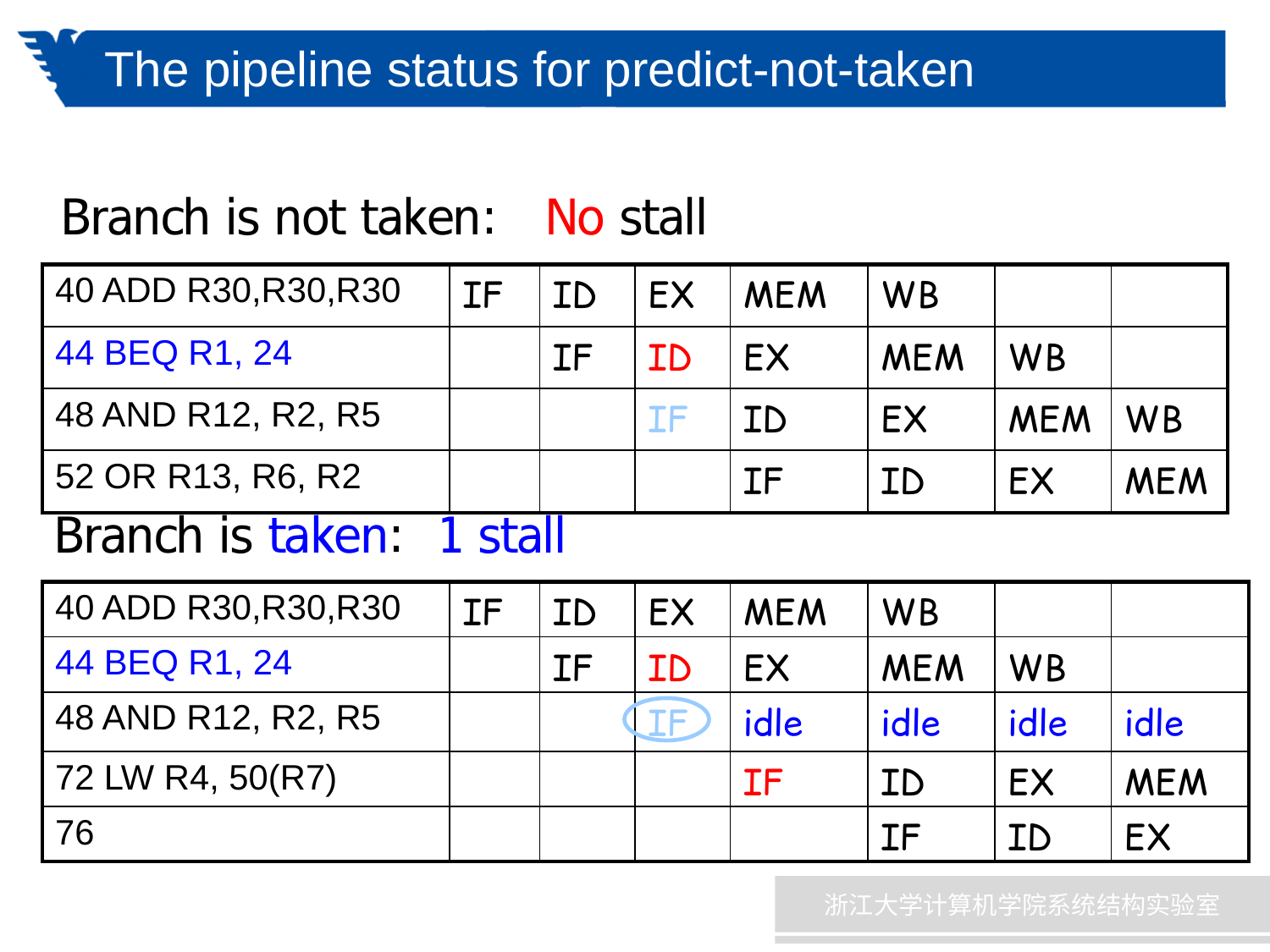

# The pipeline status for predict-not-taken
Branch is not taken:   No stall
| 40 ADD R30,R30,R30 | IF | ID | EX | MEM | WB |  |  |
| --- | --- | --- | --- | --- | --- | --- | --- |
| 44 BEQ R1, 24 |  | IF | ID | EX | MEM | WB |  |
| 48 AND R12, R2, R5 |  |  | IF | ID | EX | MEM | WB |
| 52 OR R13, R6, R2 |  |  |  | IF | ID | EX | MEM |
Branch is taken:  1 stall
| 40 ADD R30,R30,R30 | IF | ID | EX | MEM | WB |  |  |
| --- | --- | --- | --- | --- | --- | --- | --- |
| 44 BEQ R1, 24 |  | IF | ID | EX | MEM | WB |  |
| 48 AND R12, R2, R5 |  |  | IF | idle | idle | idle | idle |
| 72 LW R4, 50(R7) |  |  |  | IF | ID | EX | MEM |
| 76 |  |  |  |  | IF | ID | EX |